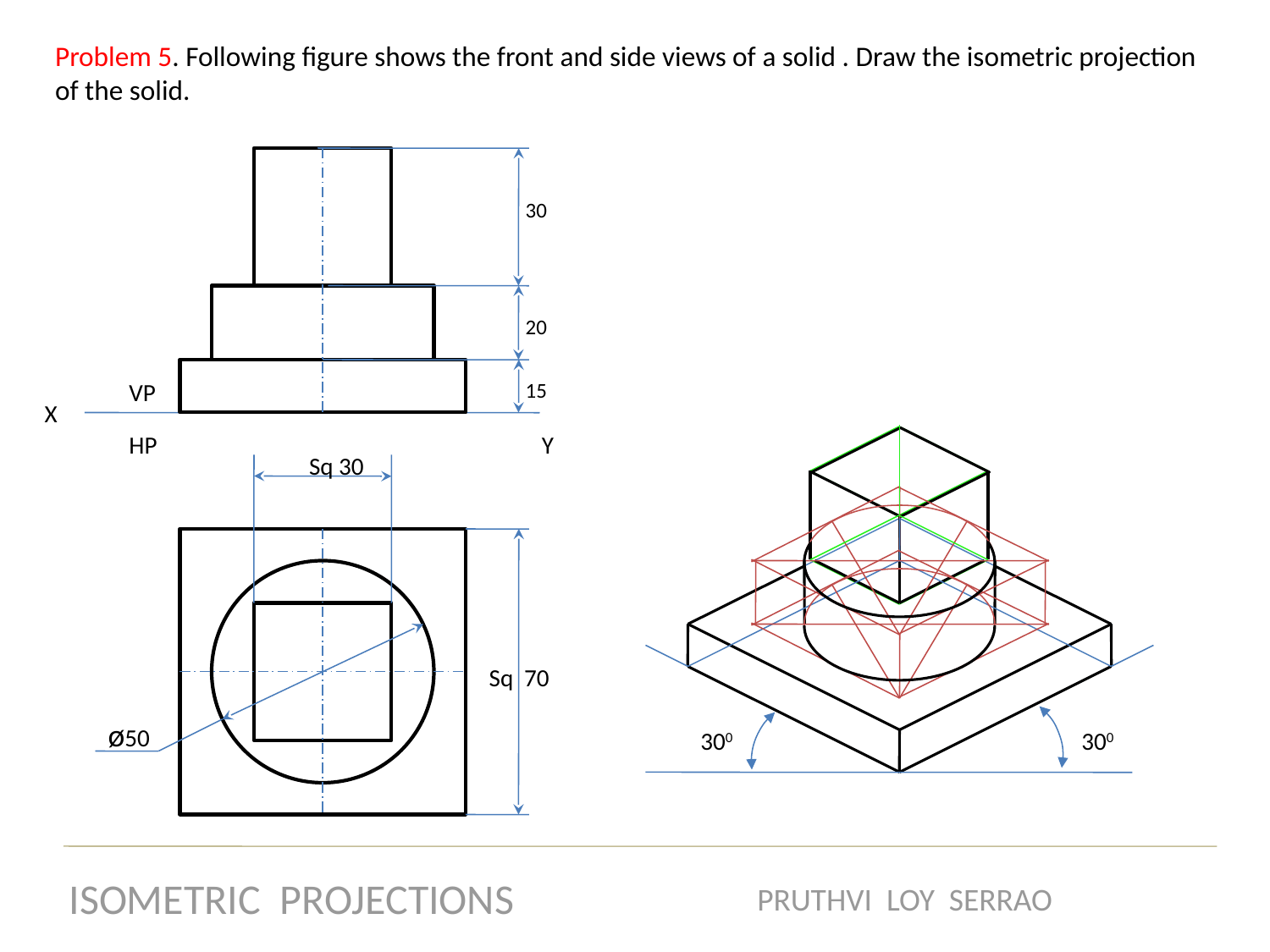

Problem 5. Following figure shows the front and side views of a solid . Draw the isometric projection of the solid.

 30

 20

VP
 15
X
HP
Y

Sq 30

Sq  70

ø50
300
300
ISOMETRIC  PROJECTIONS
PRUTHVI  LOY  SERRAO